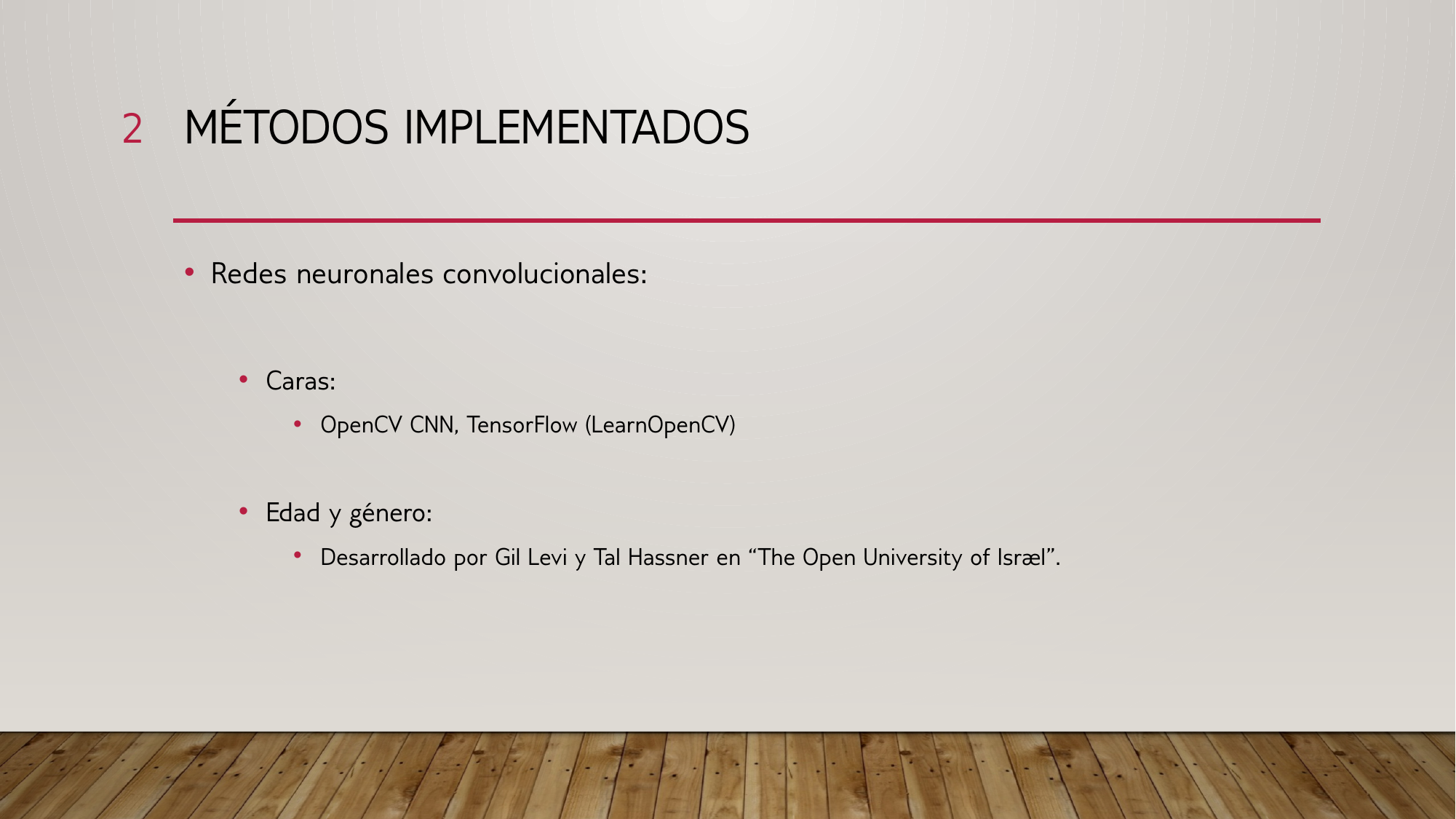

2
# Métodos implementados
Redes neuronales convolucionales:

Caras:
OpenCV CNN, TensorFlow (LearnOpenCV)

Edad y género:
Desarrollado por Gil Levi y Tal Hassner en “The Open University of Israel”.